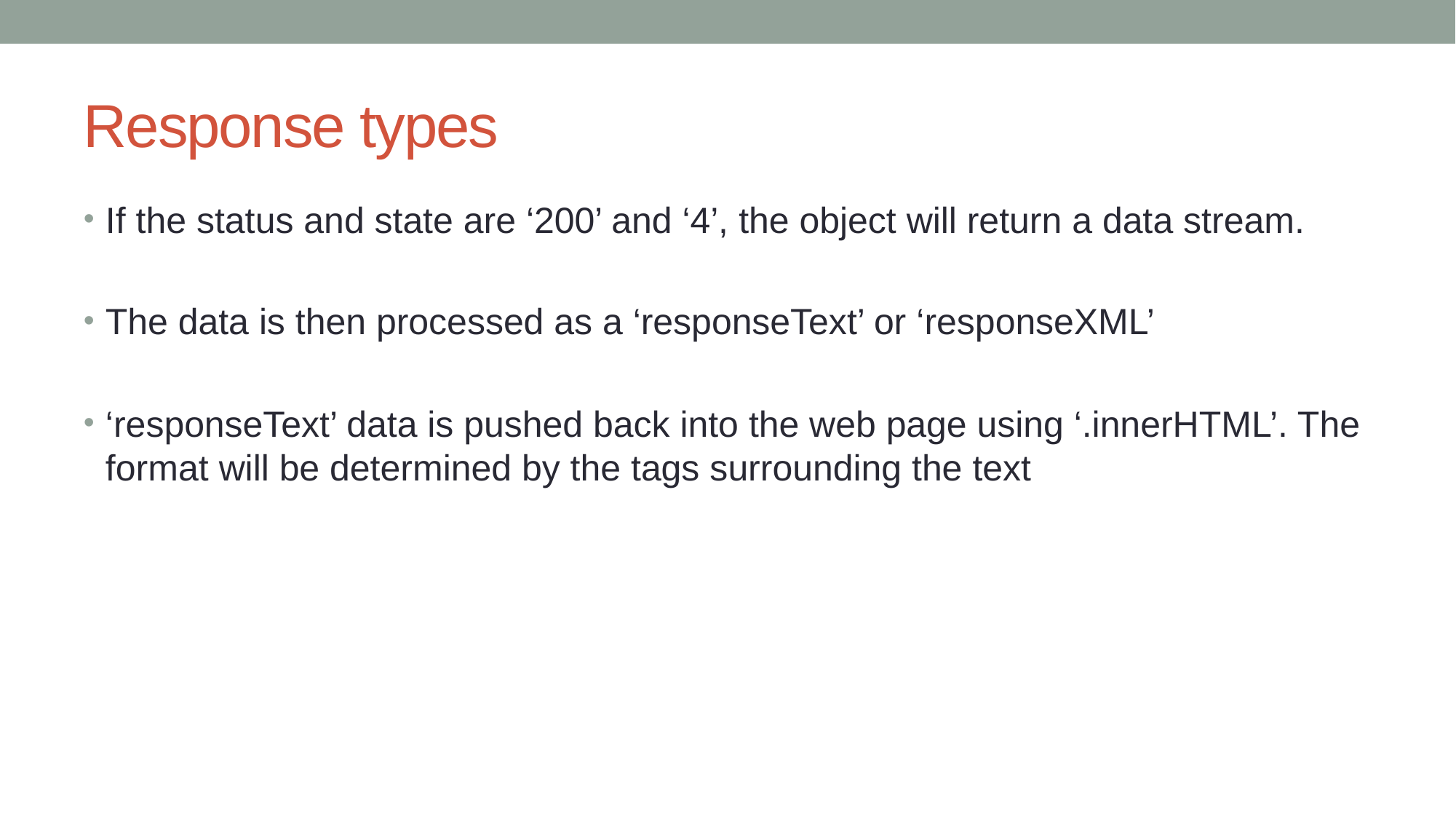

# Response types
If the status and state are ‘200’ and ‘4’, the object will return a data stream.

The data is then processed as a ‘responseText’ or ‘responseXML’

‘responseText’ data is pushed back into the web page using ‘.innerHTML’. The format will be determined by the tags surrounding the text